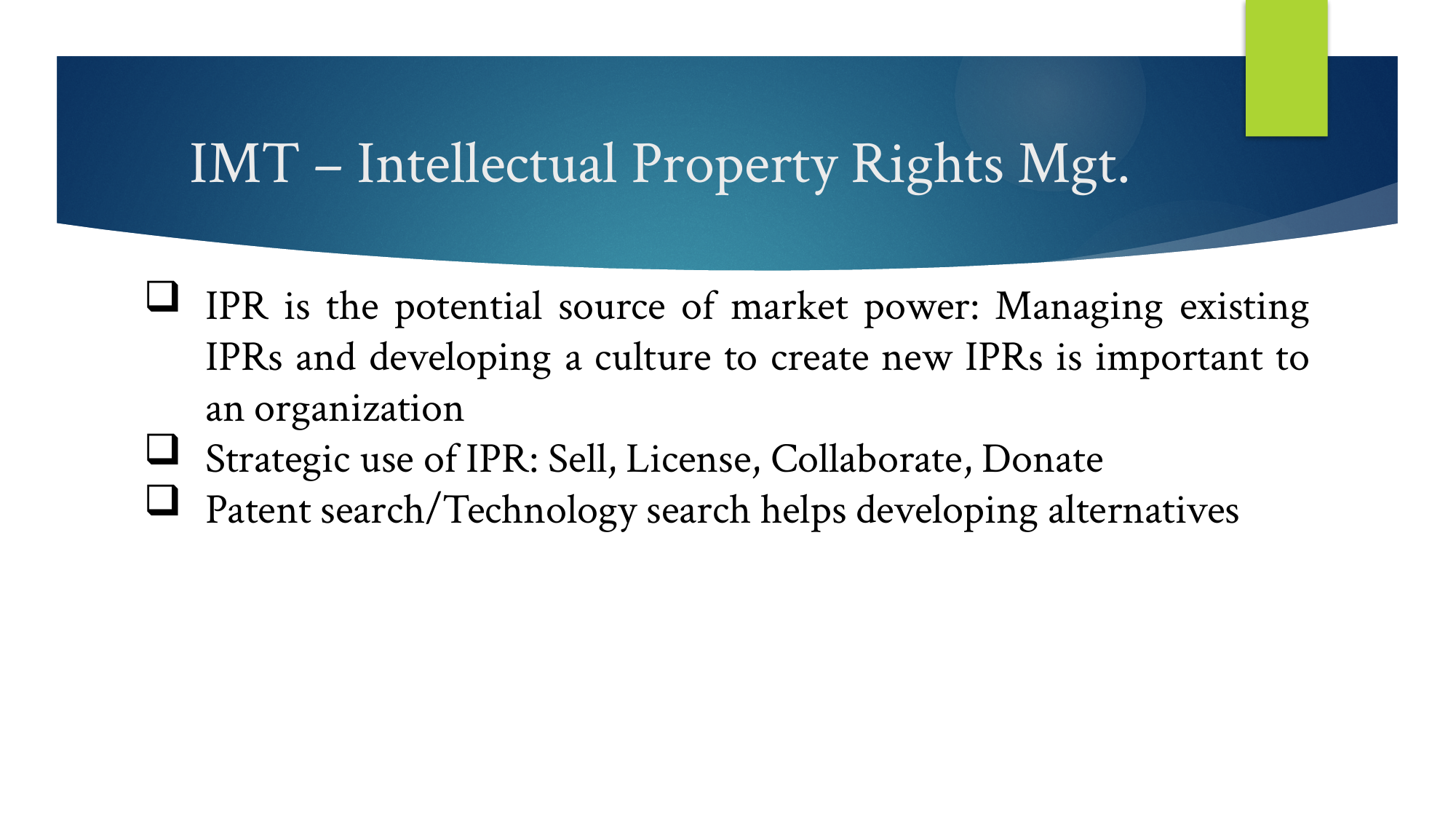

# IMT – Intellectual Property Rights Mgt.
IPR is the potential source of market power: Managing existing IPRs and developing a culture to create new IPRs is important to an organization
Strategic use of IPR: Sell, License, Collaborate, Donate
Patent search/Technology search helps developing alternatives